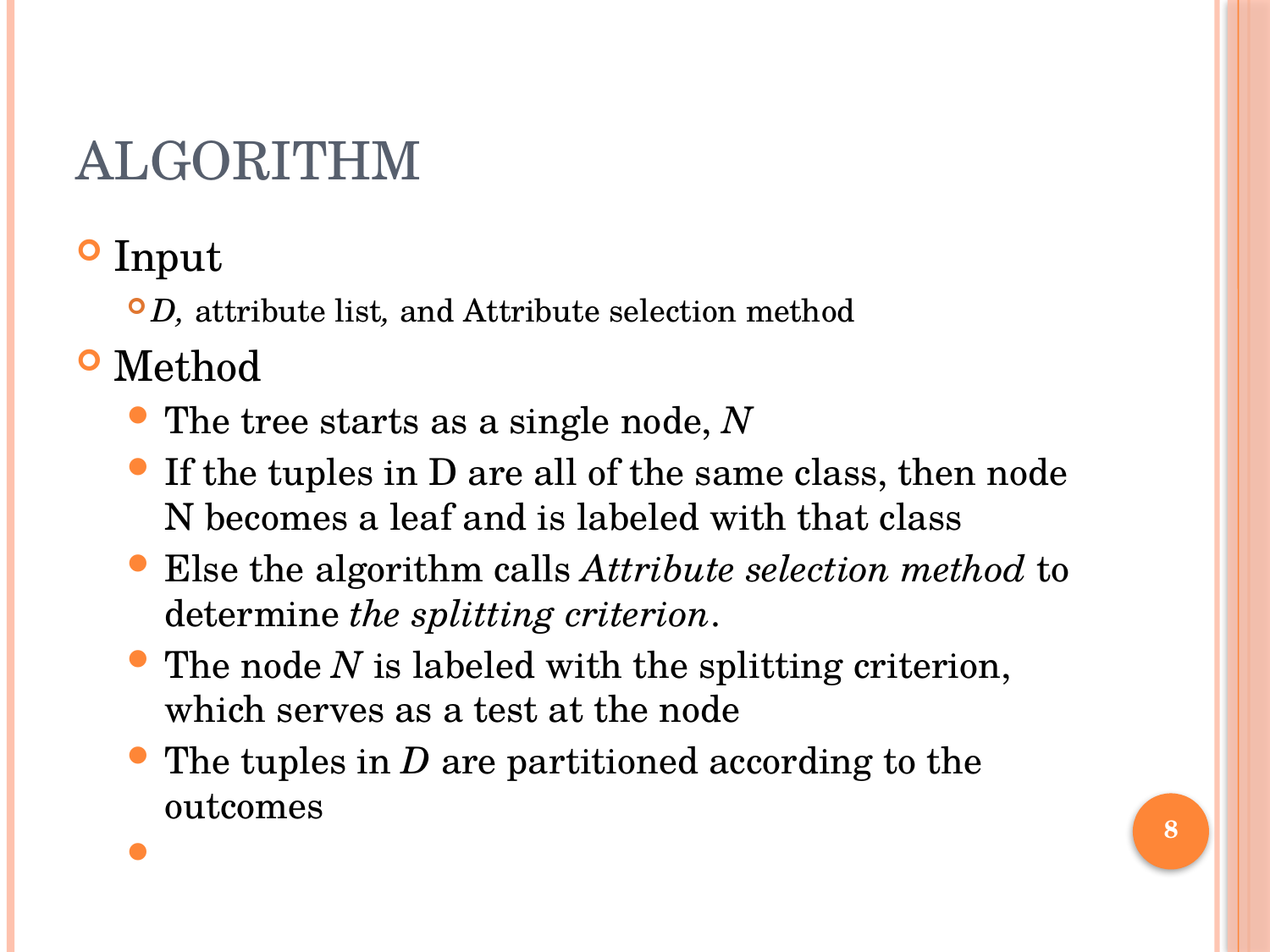

# Algorithm
Input
D, attribute list, and Attribute selection method
Method
The tree starts as a single node, N
If the tuples in D are all of the same class, then node N becomes a leaf and is labeled with that class
Else the algorithm calls Attribute selection method to determine the splitting criterion.
The node N is labeled with the splitting criterion, which serves as a test at the node
The tuples in D are partitioned according to the outcomes

8